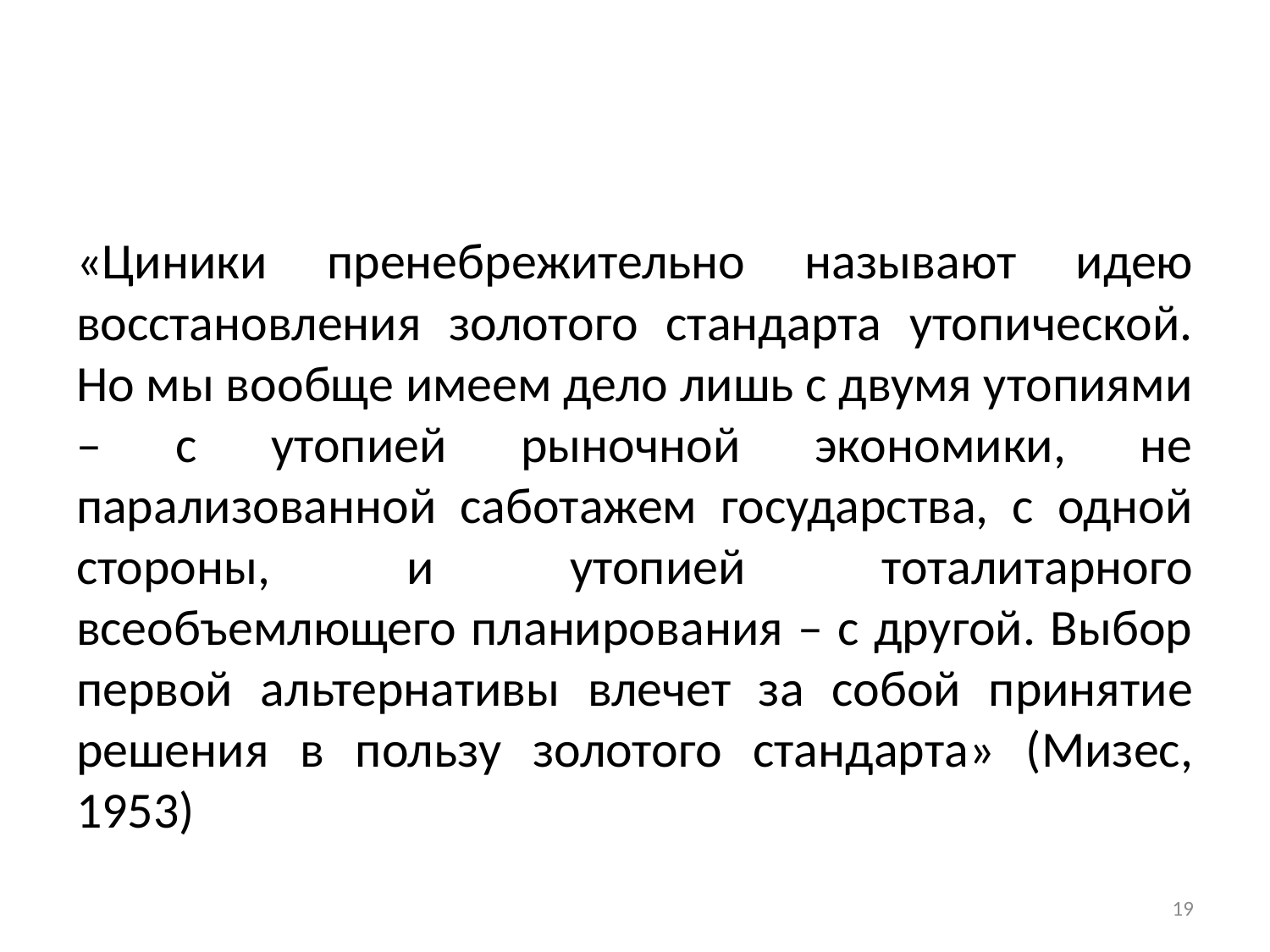

#
«Циники пренебрежительно называют идею восстановления золотого стандарта утопической. Но мы вообще имеем дело лишь с двумя утопиями – с утопией рыночной экономики, не парализованной саботажем государства, с одной стороны, и утопией тоталитарного всеобъемлющего планирования – с другой. Выбор первой альтернативы влечет за собой принятие решения в пользу золотого стандарта» (Мизес, 1953)
19